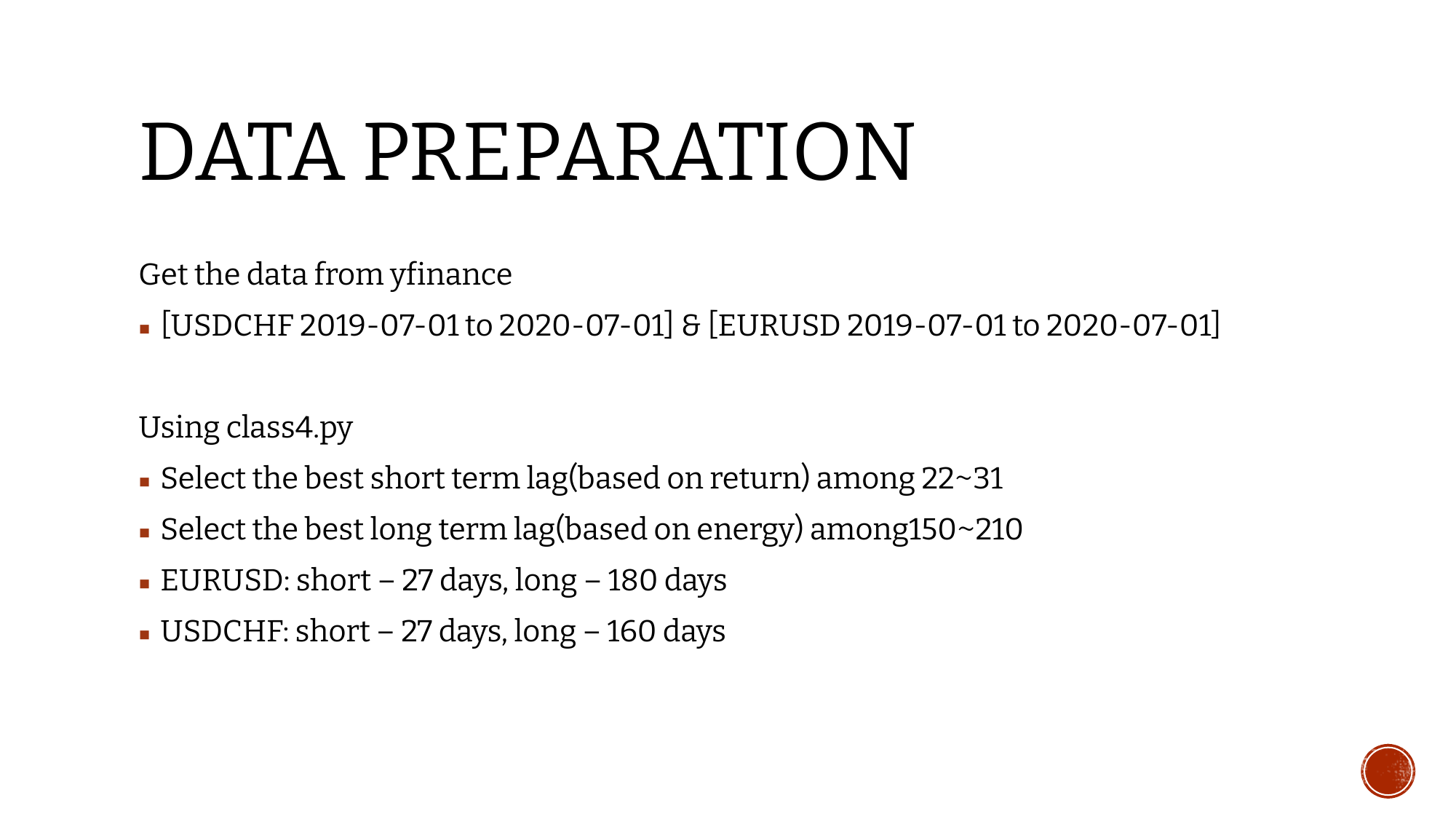

# DATA PREPARATION
Get the data from yfinance
[USDCHF 2019-07-01 to 2020-07-01] & [EURUSD 2019-07-01 to 2020-07-01]

Using class4.py
Select the best short term lag(based on return) among 22~31
Select the best long term lag(based on energy) among150~210
EURUSD: short – 27 days, long – 180 days
USDCHF: short – 27 days, long – 160 days